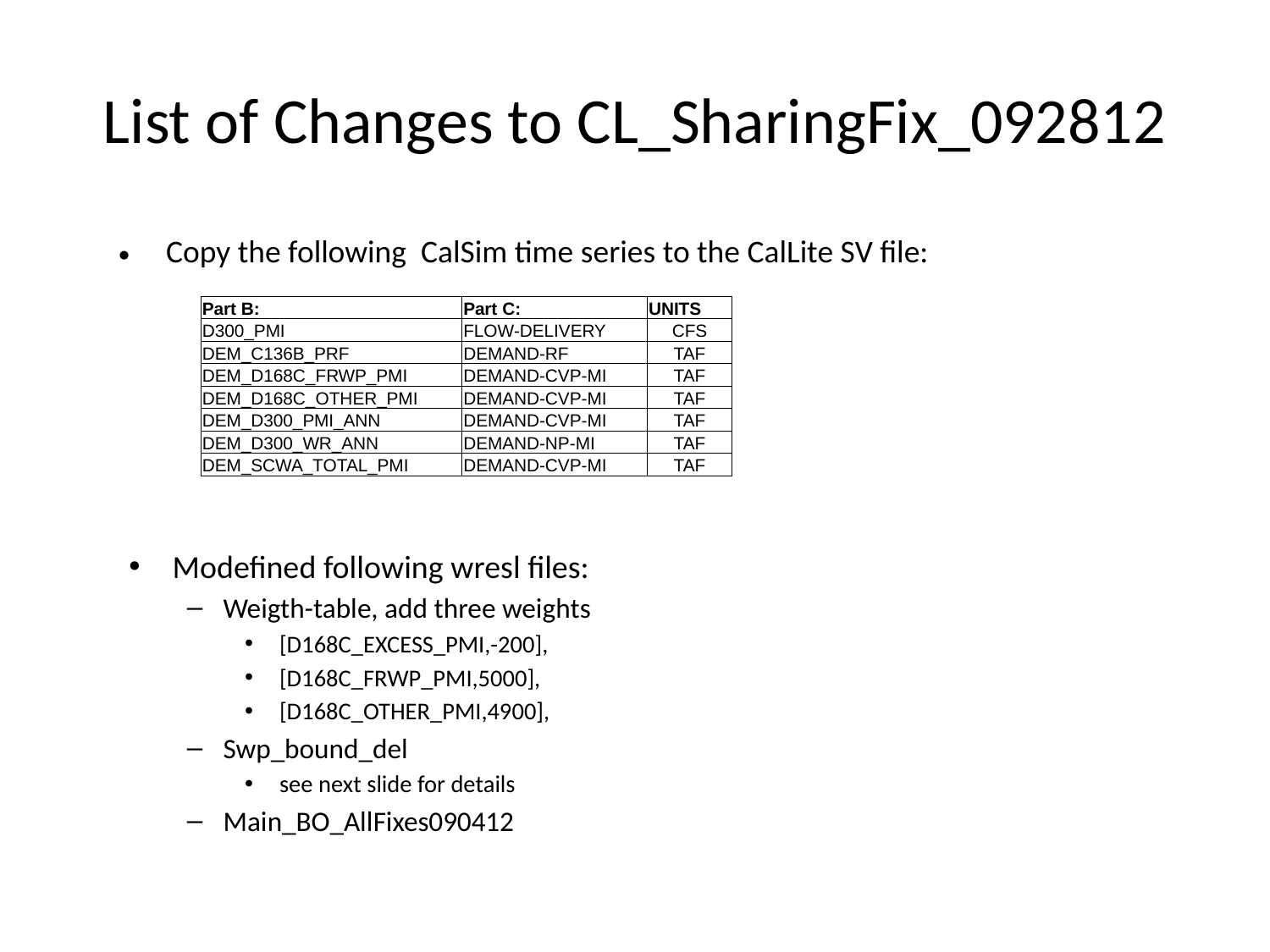

# List of Changes to CL_SharingFix_092812
Copy the following  CalSim time series to the CalLite SV file:
| Part B: | Part C: | UNITS |
| --- | --- | --- |
| D300\_PMI | FLOW-DELIVERY | CFS |
| DEM\_C136B\_PRF | DEMAND-RF | TAF |
| DEM\_D168C\_FRWP\_PMI | DEMAND-CVP-MI | TAF |
| DEM\_D168C\_OTHER\_PMI | DEMAND-CVP-MI | TAF |
| DEM\_D300\_PMI\_ANN | DEMAND-CVP-MI | TAF |
| DEM\_D300\_WR\_ANN | DEMAND-NP-MI | TAF |
| DEM\_SCWA\_TOTAL\_PMI | DEMAND-CVP-MI | TAF |
Modefined following wresl files:
Weigth-table, add three weights
 [D168C_EXCESS_PMI,-200],
 [D168C_FRWP_PMI,5000],
 [D168C_OTHER_PMI,4900],
Swp_bound_del
 see next slide for details
Main_BO_AllFixes090412